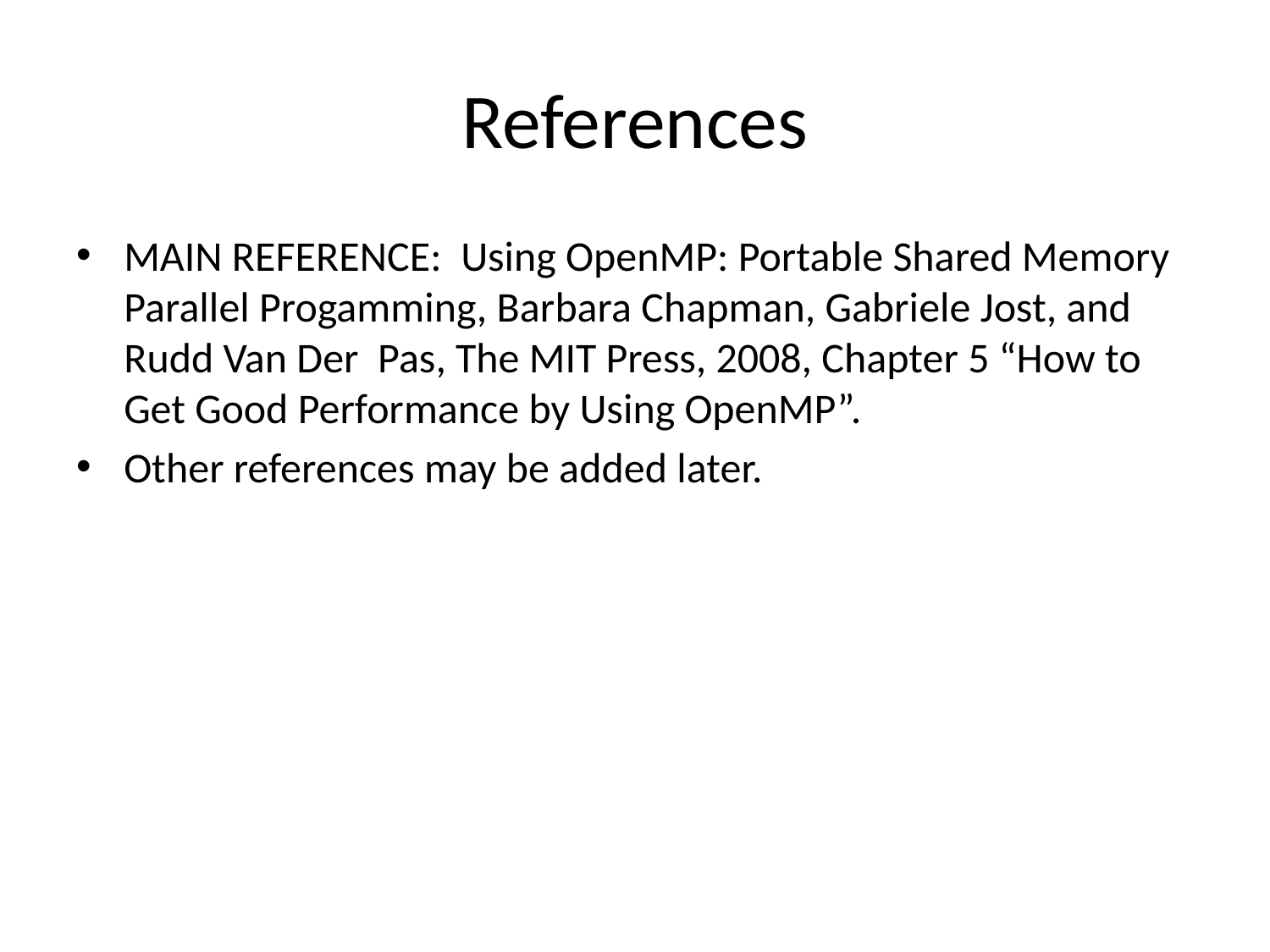

# References
MAIN REFERENCE:  Using OpenMP: Portable Shared Memory Parallel Progamming, Barbara Chapman, Gabriele Jost, and Rudd Van Der  Pas, The MIT Press, 2008, Chapter 5 “How to Get Good Performance by Using OpenMP”.
Other references may be added later.